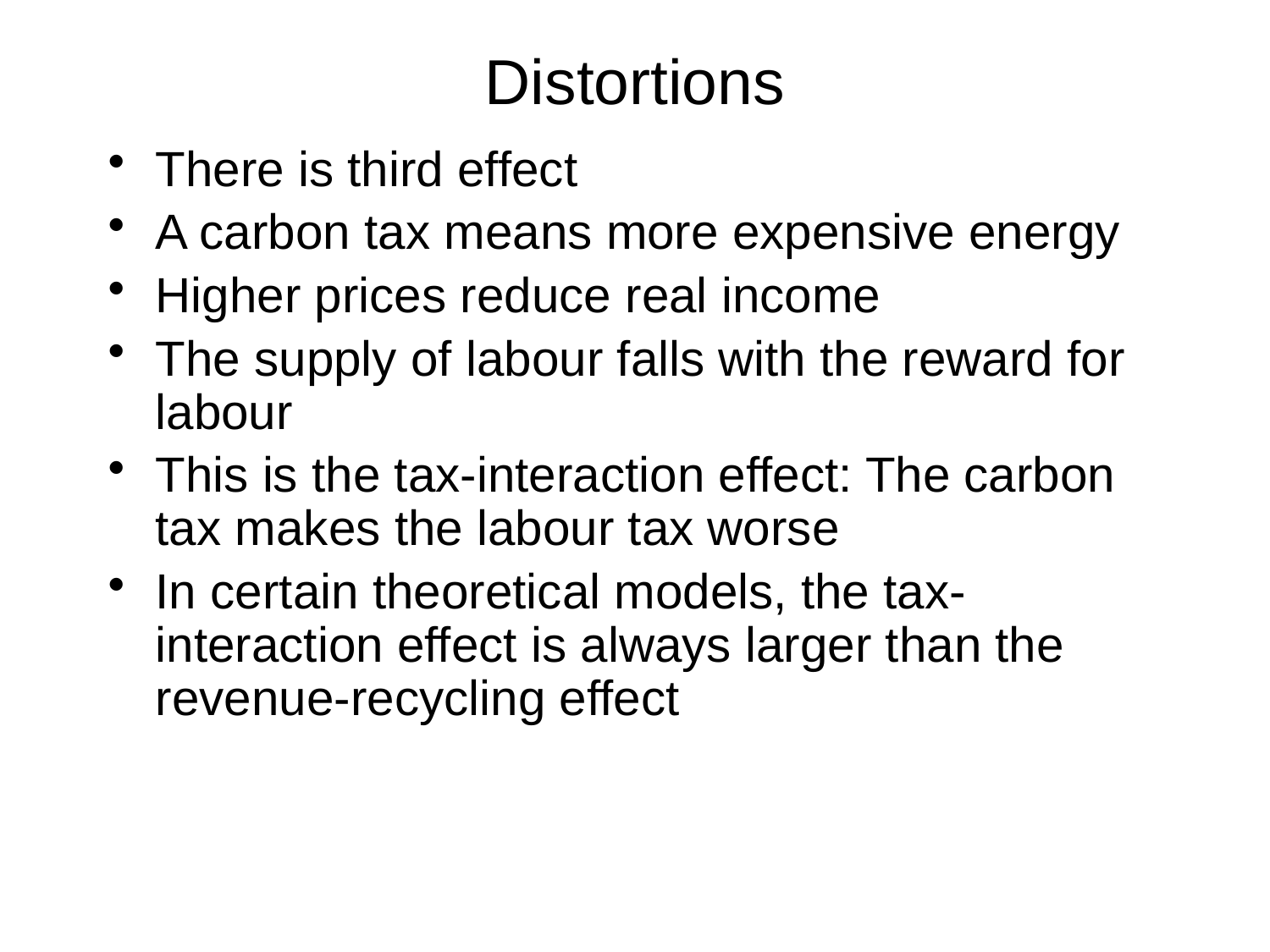

# Distortions
There is third effect
A carbon tax means more expensive energy
Higher prices reduce real income
The supply of labour falls with the reward for labour
This is the tax-interaction effect: The carbon tax makes the labour tax worse
In certain theoretical models, the tax-interaction effect is always larger than the revenue-recycling effect